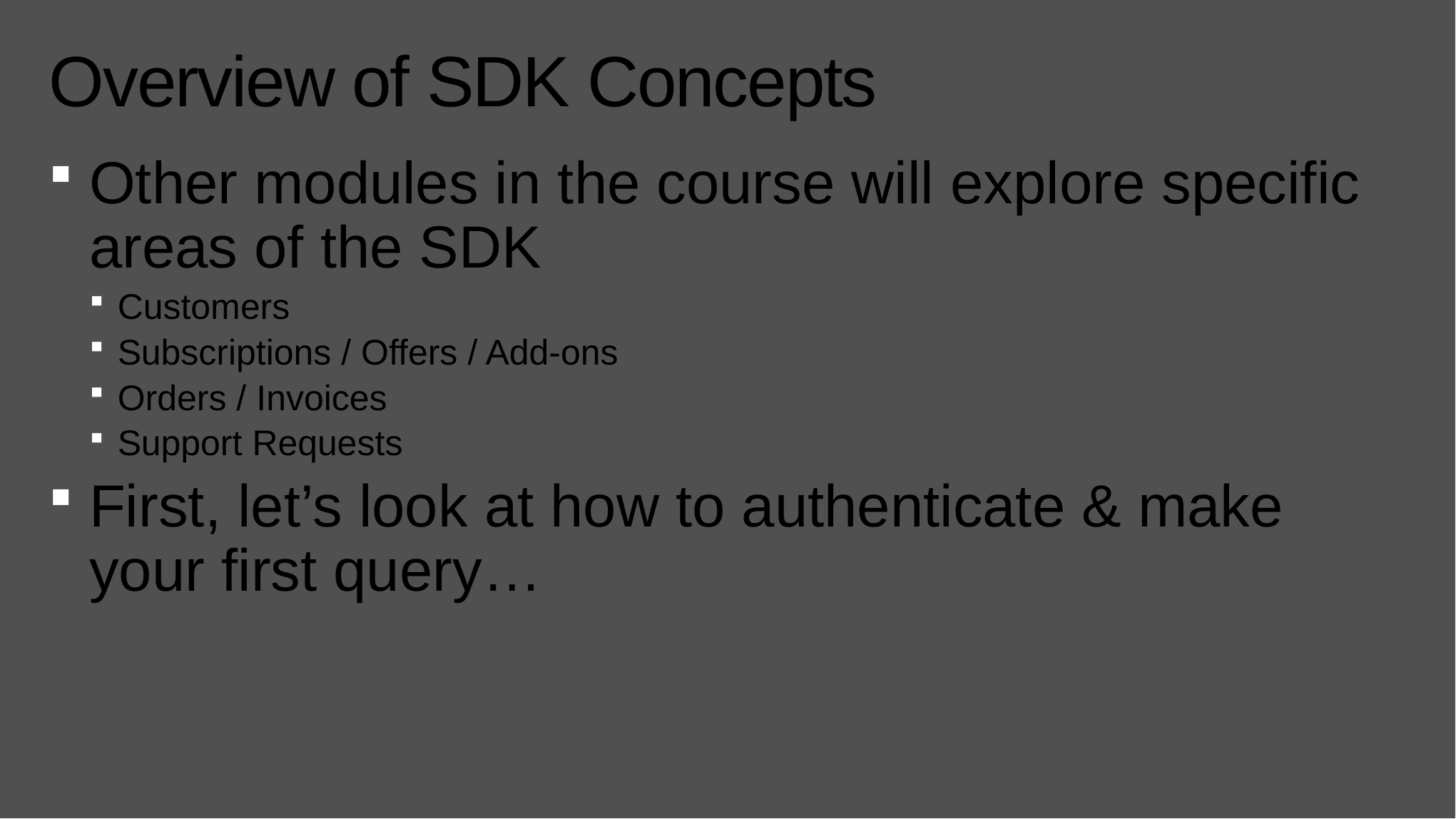

# Overview of SDK Concepts
Other modules in the course will explore specific areas of the SDK
Customers
Subscriptions / Offers / Add-ons
Orders / Invoices
Support Requests
First, let’s look at how to authenticate & make your first query…